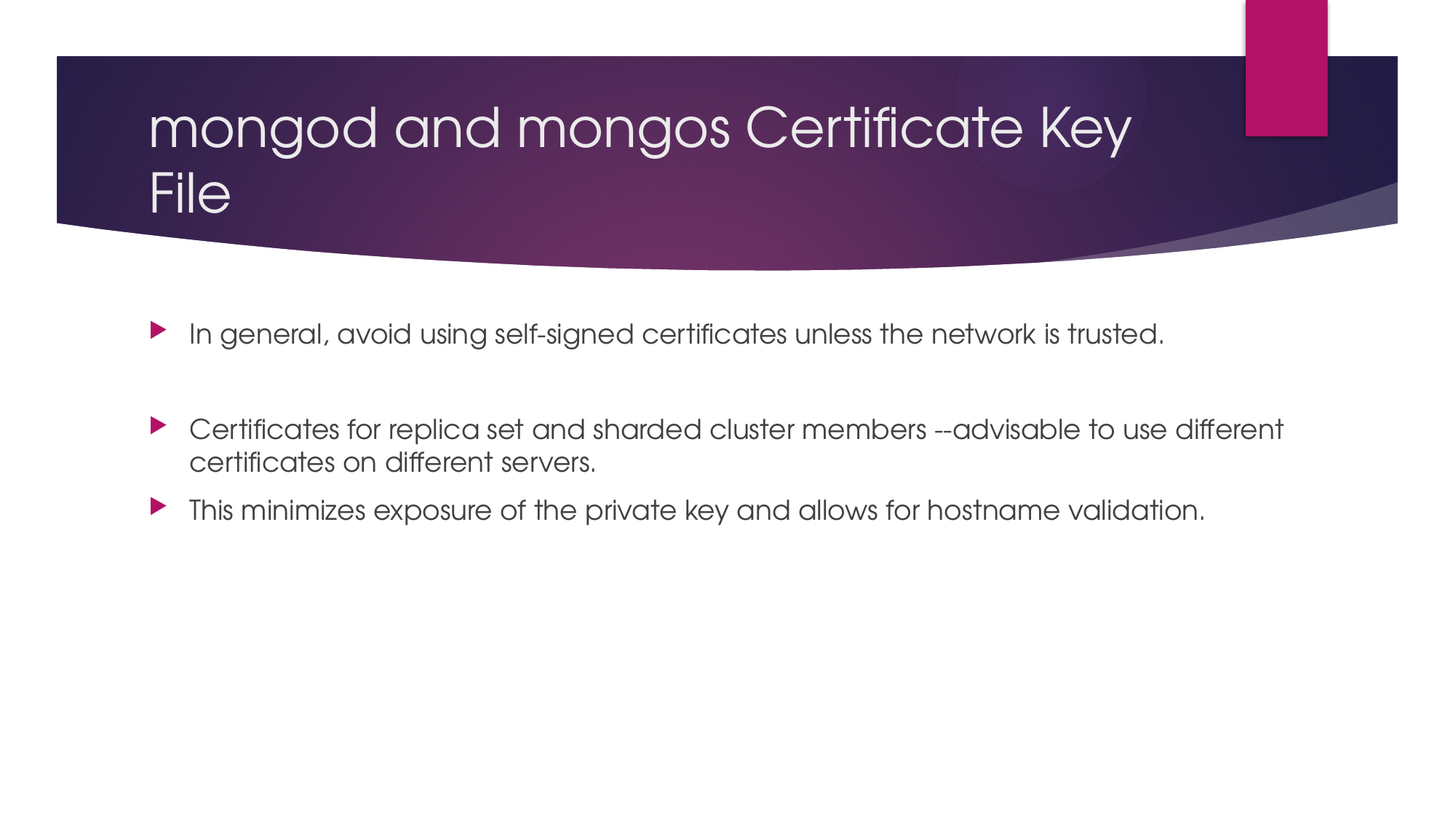

# mongod and mongos Certificate Key File
In general, avoid using self-signed certificates unless the network is trusted.

Certificates for replica set and sharded cluster members --advisable to use different certificates on different servers.
This minimizes exposure of the private key and allows for hostname validation.